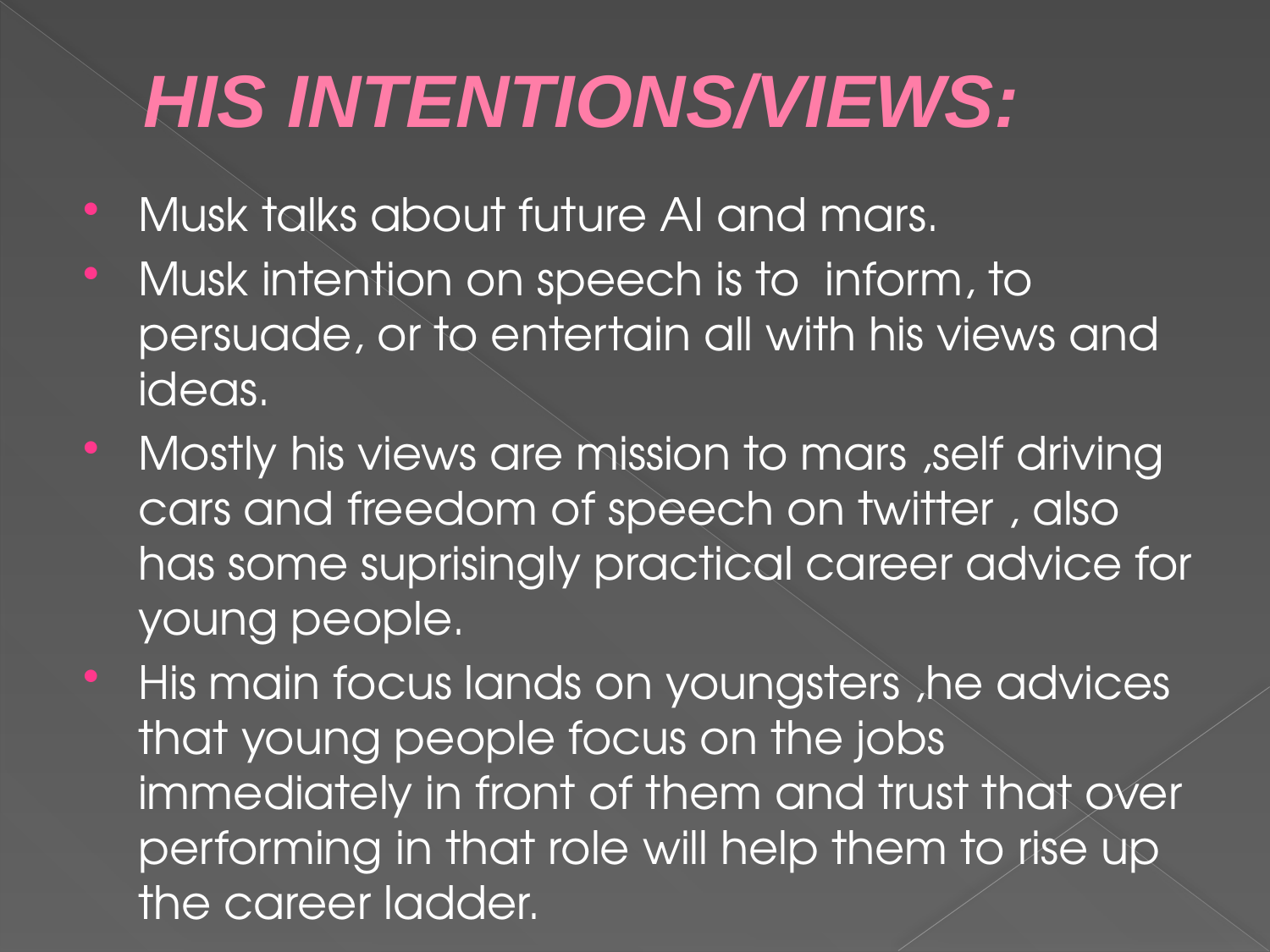

# HIS INTENTIONS/VIEWS:
Musk talks about future AI and mars.
Musk intention on speech is to  inform, to persuade, or to entertain all with his views and ideas.
Mostly his views are mission to mars ,self driving cars and freedom of speech on twitter , also has some suprisingly practical career advice for young people.
His main focus lands on youngsters ,he advices that young people focus on the jobs immediately in front of them and trust that over performing in that role will help them to rise up the career ladder.